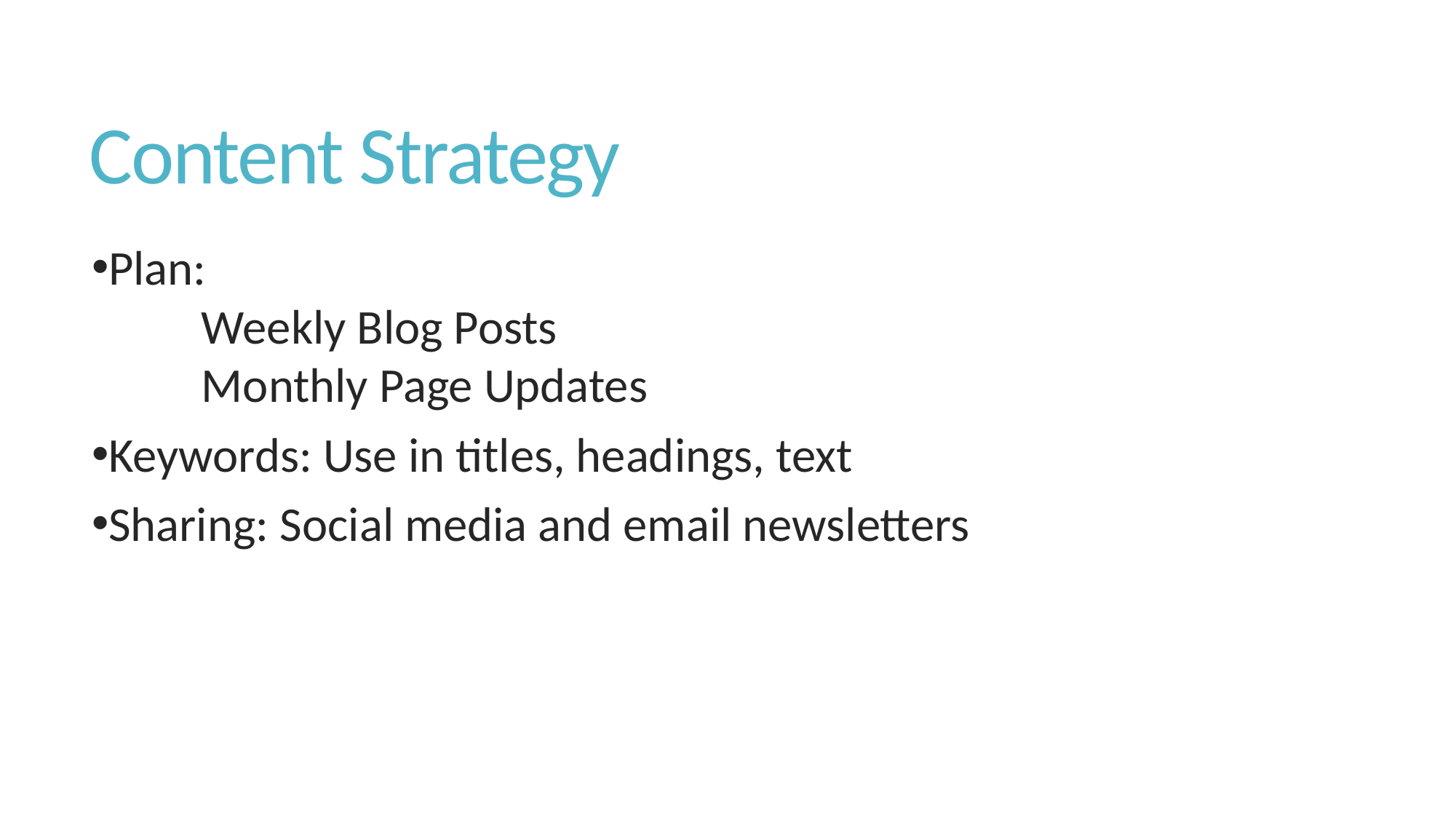

# Content Strategy
Plan:
	Weekly Blog Posts
	Monthly Page Updates
Keywords: Use in titles, headings, text
Sharing: Social media and email newsletters